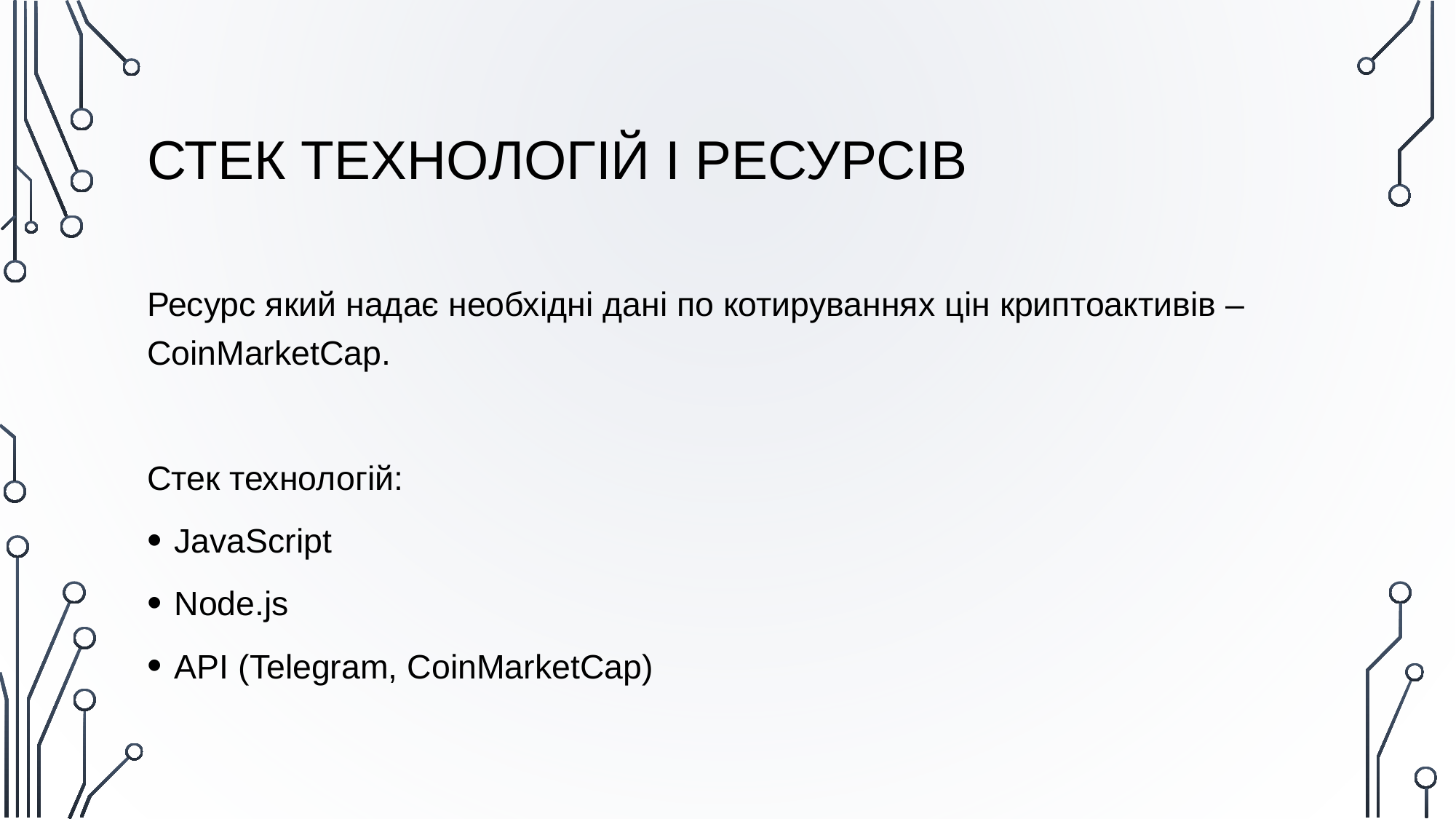

# Стек технологій і ресурсів
Ресурс який надає необхідні дані по котируваннях цін криптоактивів – CoinMarketCap.

Стек технологій:
JavaScript
Node.js
API (Telegram, CoinMarketCap)